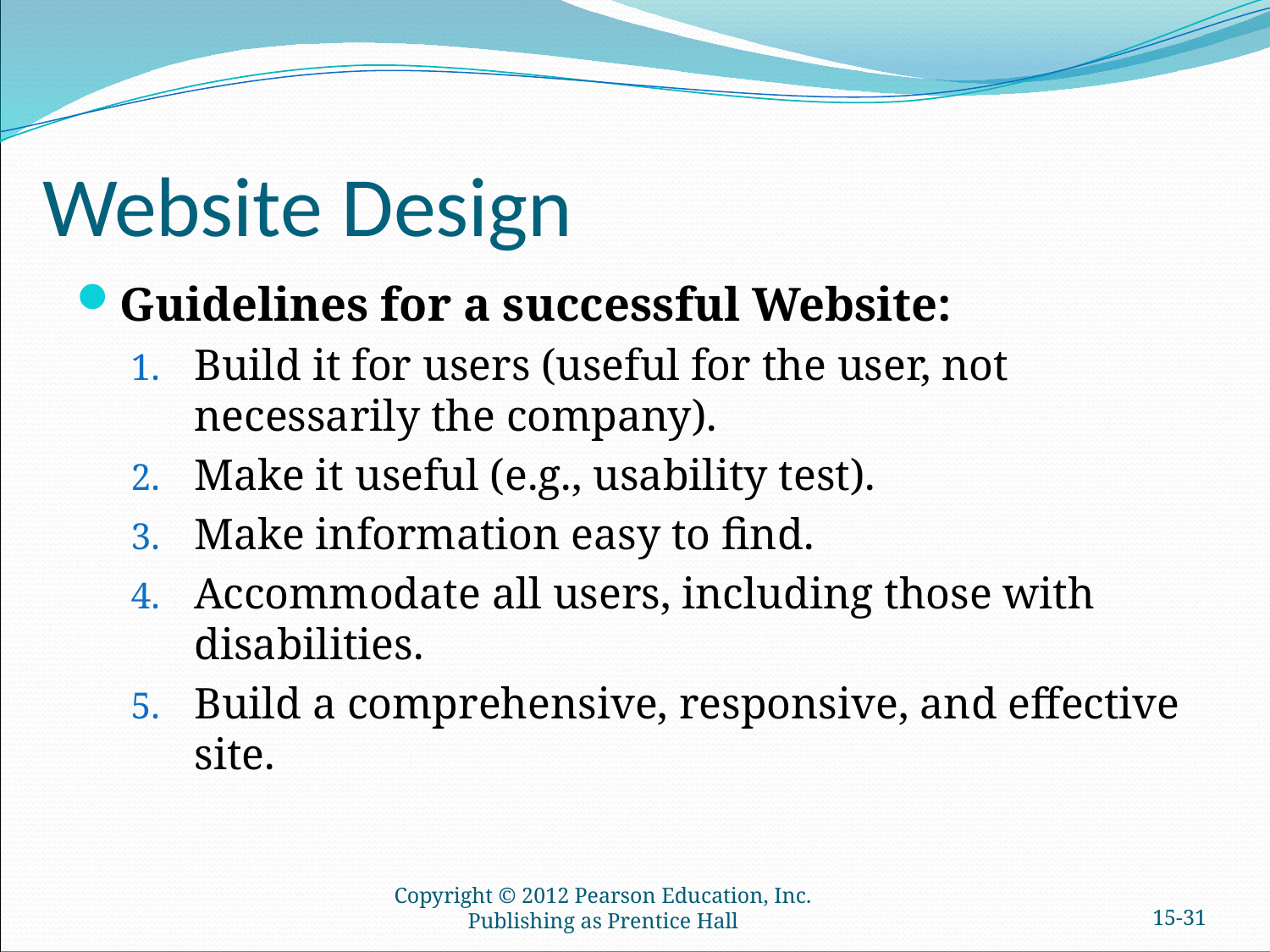

# Website Design
Guidelines for a successful Website:
Build it for users (useful for the user, not necessarily the company).
Make it useful (e.g., usability test).
Make information easy to find.
Accommodate all users, including those with disabilities.
Build a comprehensive, responsive, and effective site.
Copyright © 2012 Pearson Education, Inc. Publishing as Prentice Hall
15-31